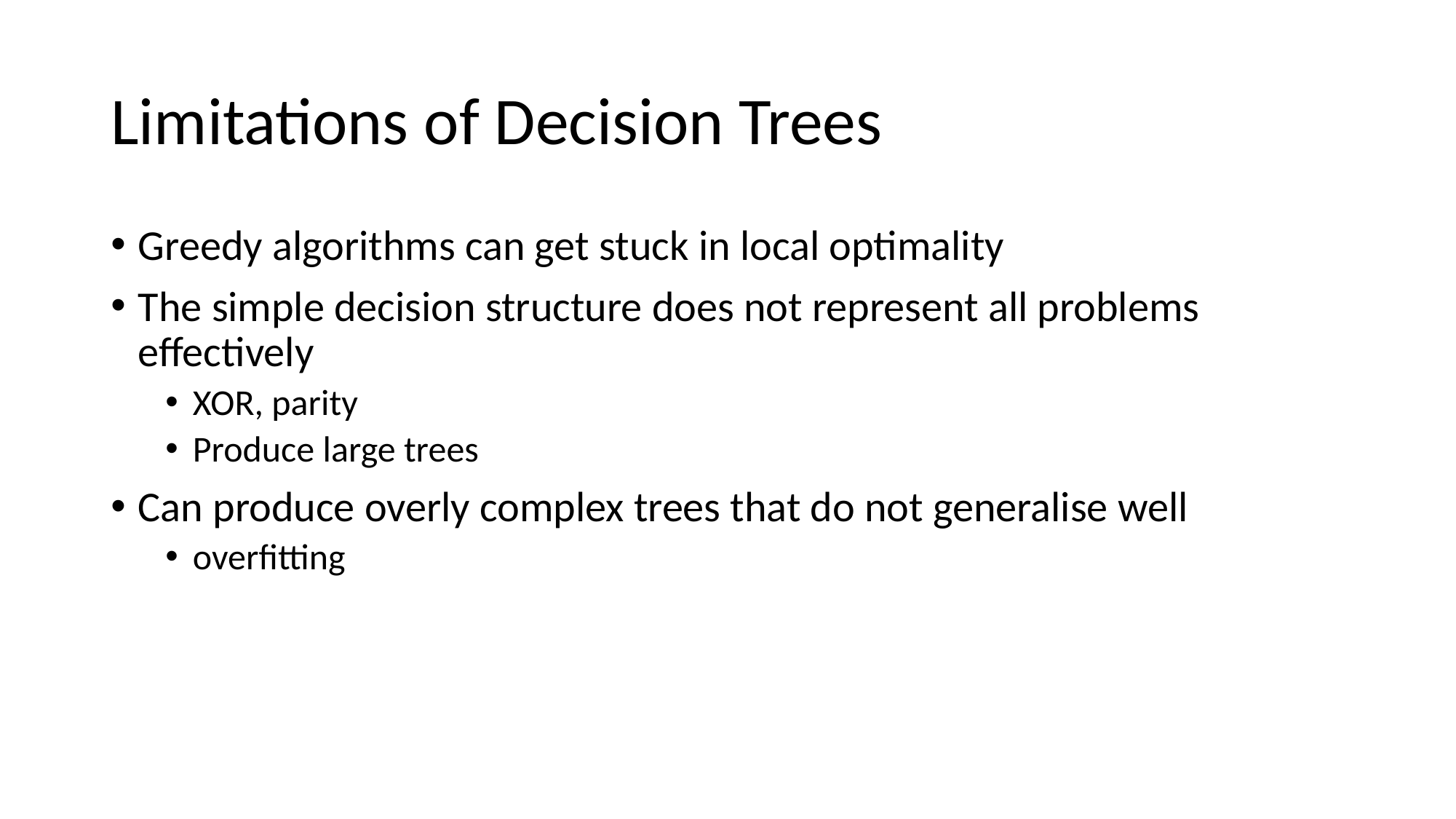

# Limitations of Decision Trees
Greedy algorithms can get stuck in local optimality
The simple decision structure does not represent all problems effectively
XOR, parity
Produce large trees
Can produce overly complex trees that do not generalise well
overfitting